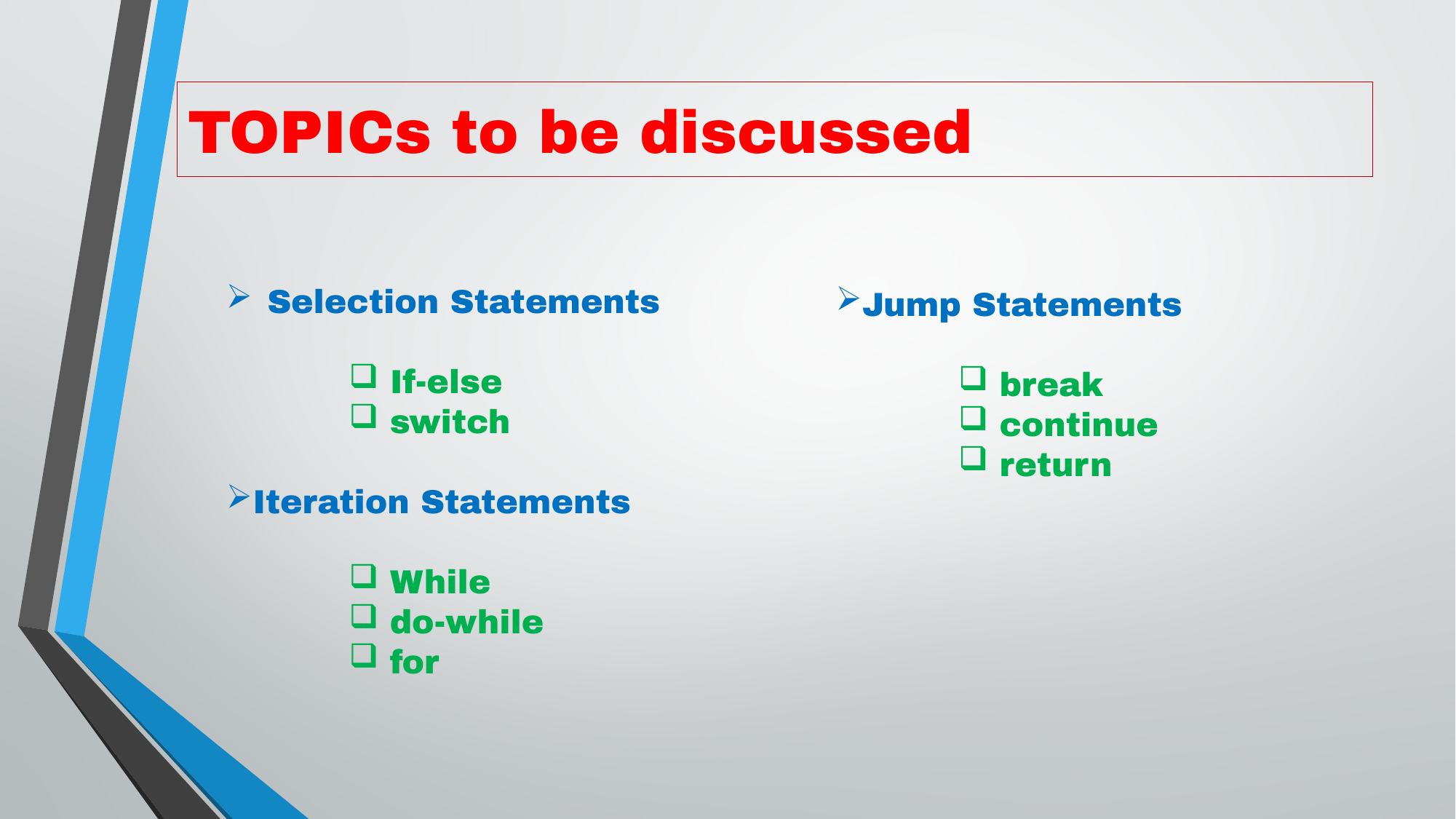

# TOPICs to be discussed
Selection Statements

If-else
switch

Iteration Statements

While
do-while
for
Jump Statements

break
continue
return